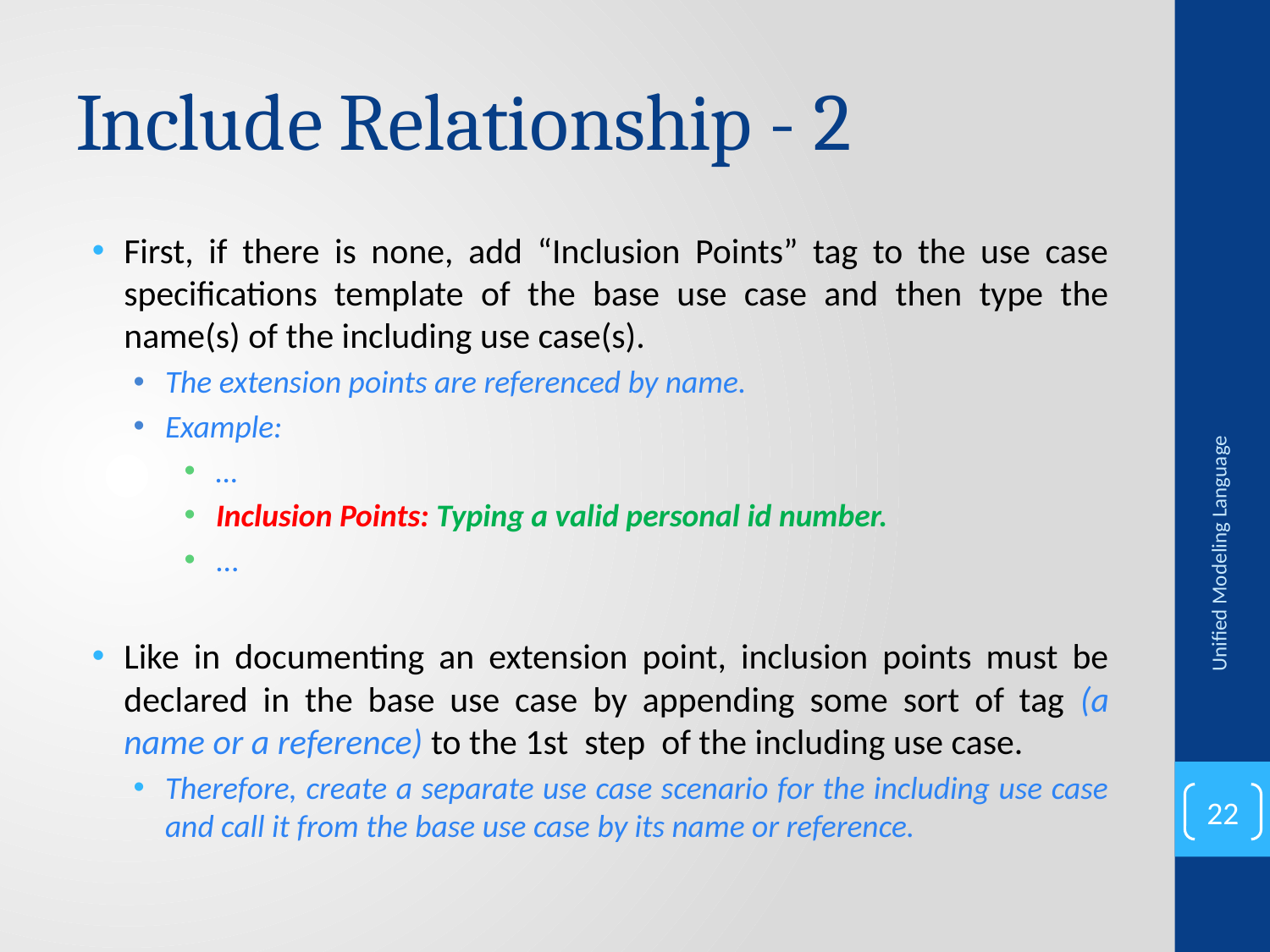

# Include Relationship - 2
First, if there is none, add “Inclusion Points” tag to the use case specifications template of the base use case and then type the name(s) of the including use case(s).
The extension points are referenced by name.
Example:
…
Inclusion Points: Typing a valid personal id number.
...

Like in documenting an extension point, inclusion points must be declared in the base use case by appending some sort of tag (a name or a reference) to the 1st  step  of the including use case.
Therefore, create a separate use case scenario for the including use case and call it from the base use case by its name or reference.
Unified Modeling Language
22